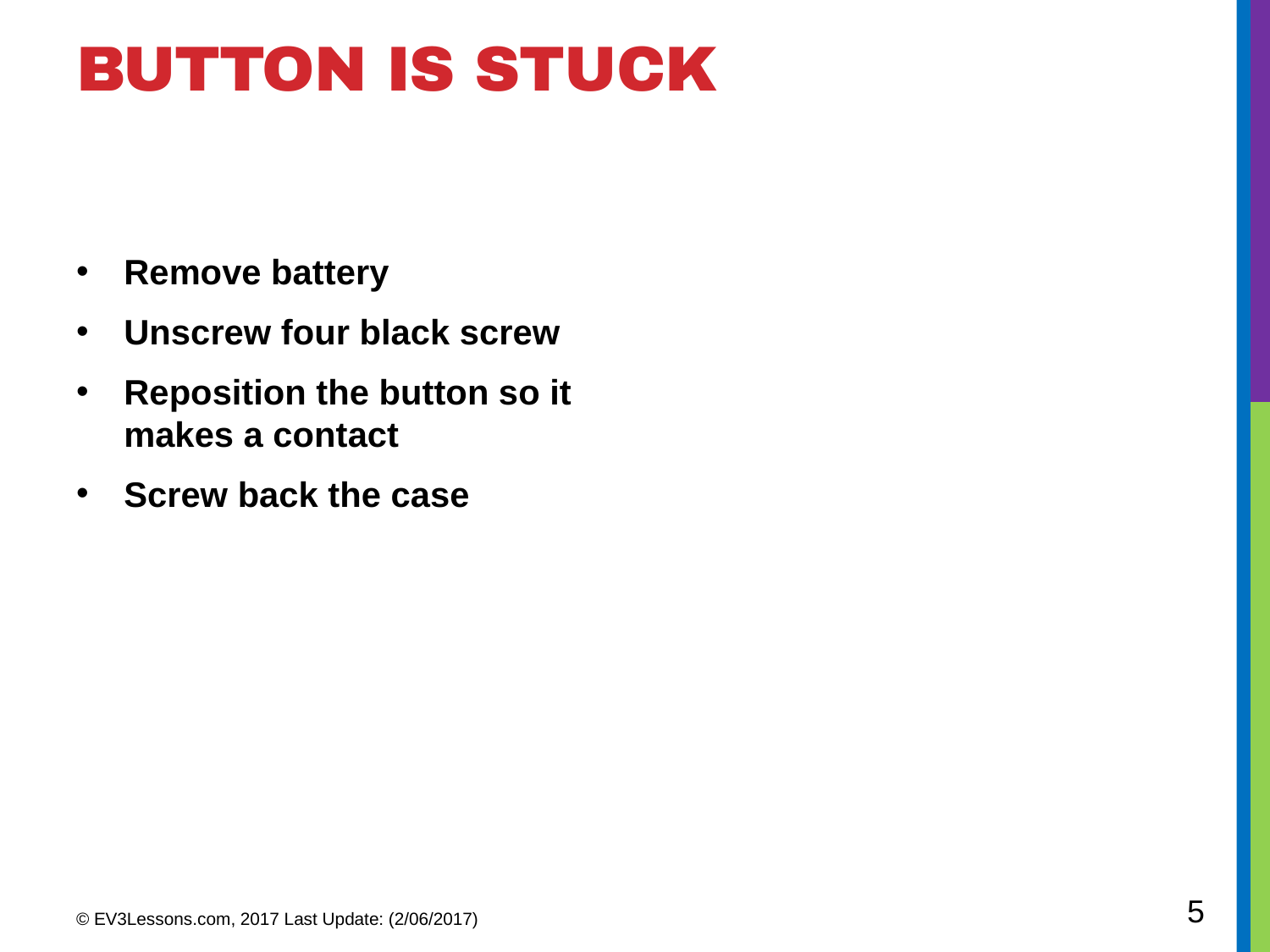

# Button is stuck
Remove battery
Unscrew four black screw
Reposition the button so it makes a contact
Screw back the case
5
© EV3Lessons.com, 2017 Last Update: (2/06/2017)